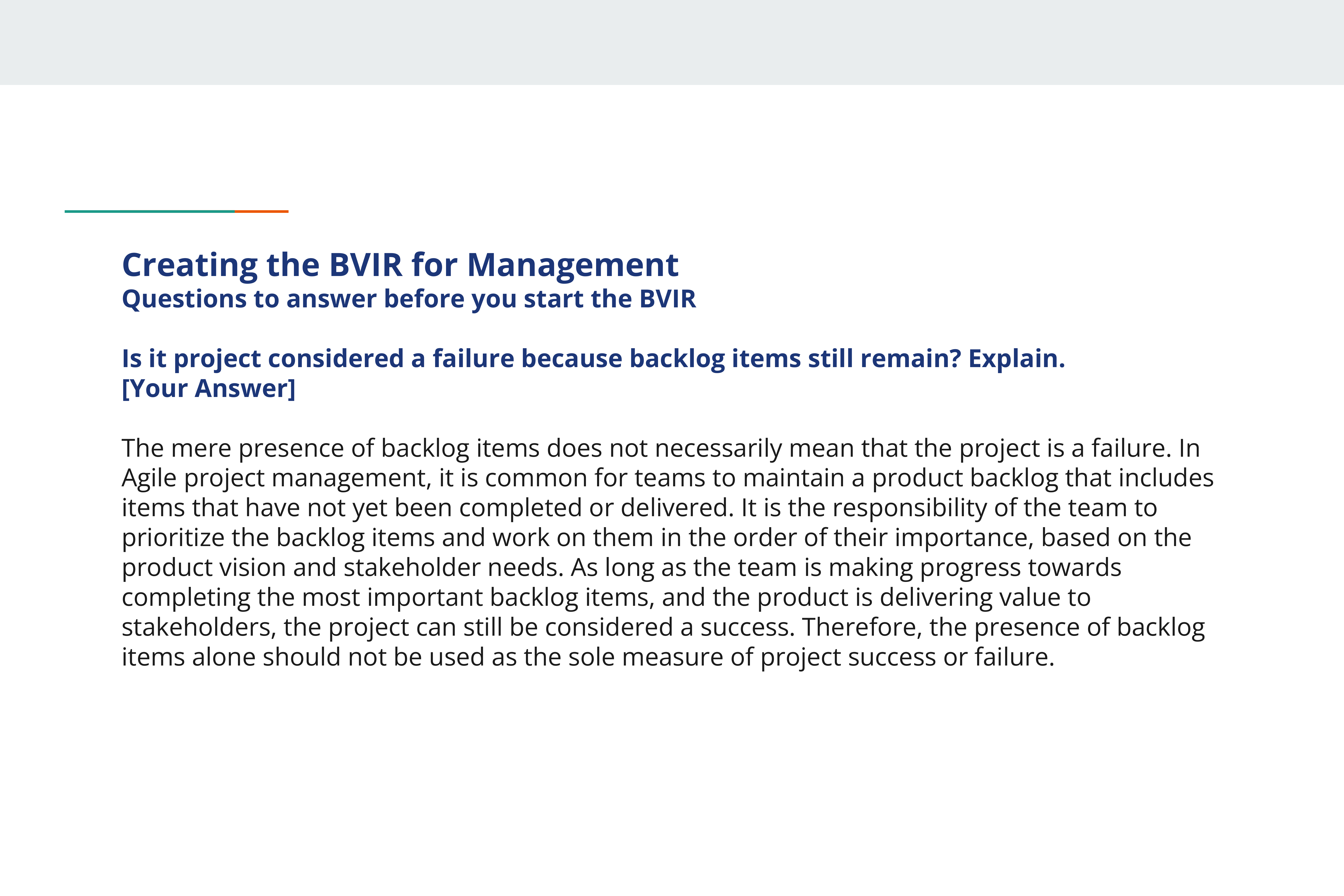

# Creating the BVIR for Management
Questions to answer before you start the BVIR

Is it project considered a failure because backlog items still remain? Explain.
[Your Answer]
The mere presence of backlog items does not necessarily mean that the project is a failure. In Agile project management, it is common for teams to maintain a product backlog that includes items that have not yet been completed or delivered. It is the responsibility of the team to prioritize the backlog items and work on them in the order of their importance, based on the product vision and stakeholder needs. As long as the team is making progress towards completing the most important backlog items, and the product is delivering value to stakeholders, the project can still be considered a success. Therefore, the presence of backlog items alone should not be used as the sole measure of project success or failure.